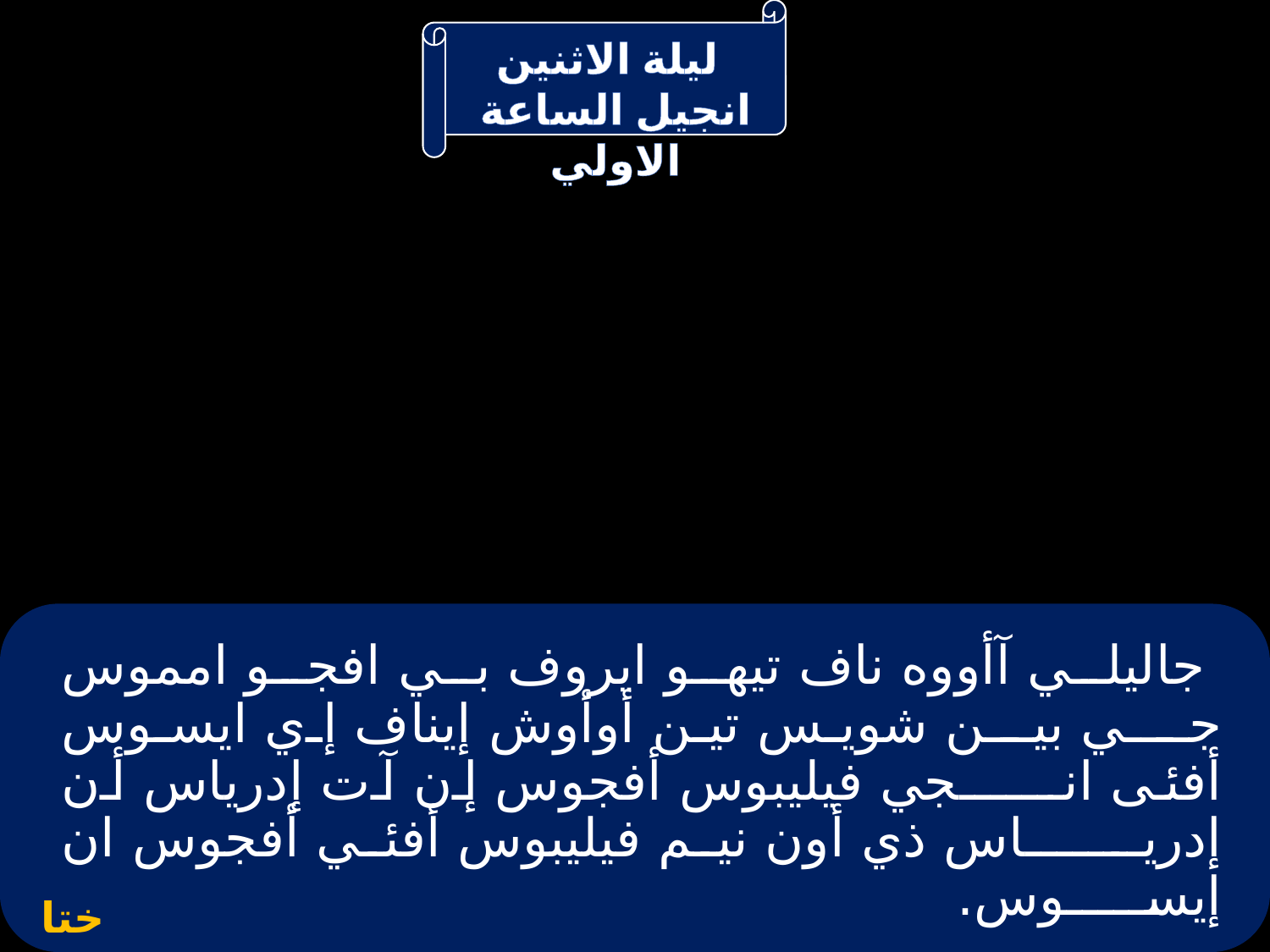

# جاليلي آأووه ناف تيهو ايروف بي افجو امموس جـــي بيــن شويس تين أوأوش إيناف إي ايسوس أفئى انــــــجي فيليبوس أفجوس إن آت إدرياس أن إدريــــــاس ذي أون نيم فيليبوس أفئي أفجوس ان إيســـــوس.
ختام